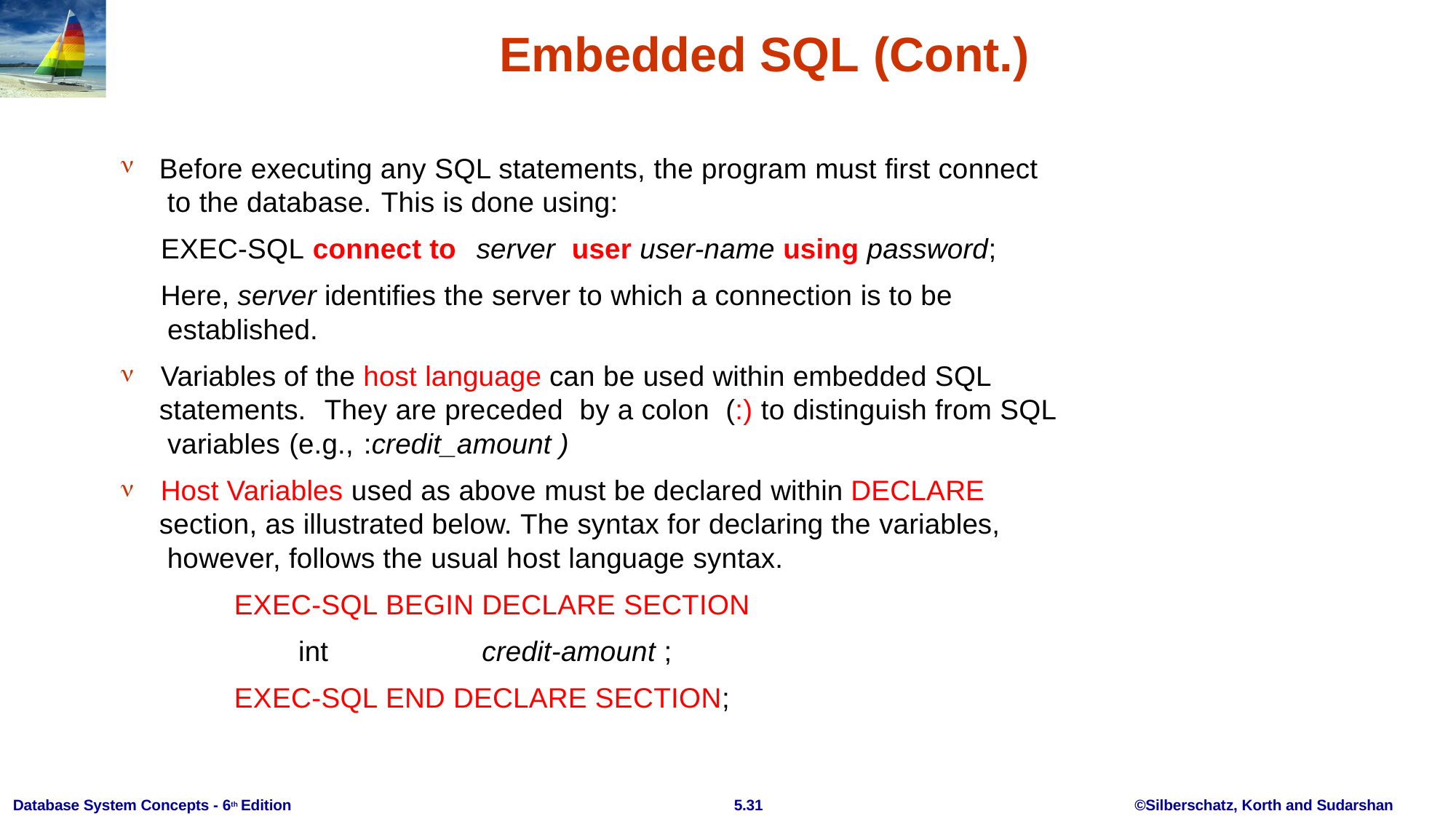

# Embedded SQL (Cont.)
ν
Before executing any SQL statements, the program must first connect  to the database.	This is done using:
EXEC-SQL connect to	server	user user-name using password;
Here, server identifies the server to which a connection is to be  established.
Variables of the host language can be used within embedded SQL  statements.	They are preceded	by a colon	(:) to distinguish from SQL  variables (e.g.,	:credit_amount )
Host Variables used as above must be declared within DECLARE  section, as illustrated below. The syntax for declaring the variables,  however, follows the usual host language syntax.
EXEC-SQL BEGIN DECLARE SECTION
int	credit-amount ;
EXEC-SQL END DECLARE SECTION;
ν
ν
Database System Concepts - 6th Edition
5.31
©Silberschatz, Korth and Sudarshan